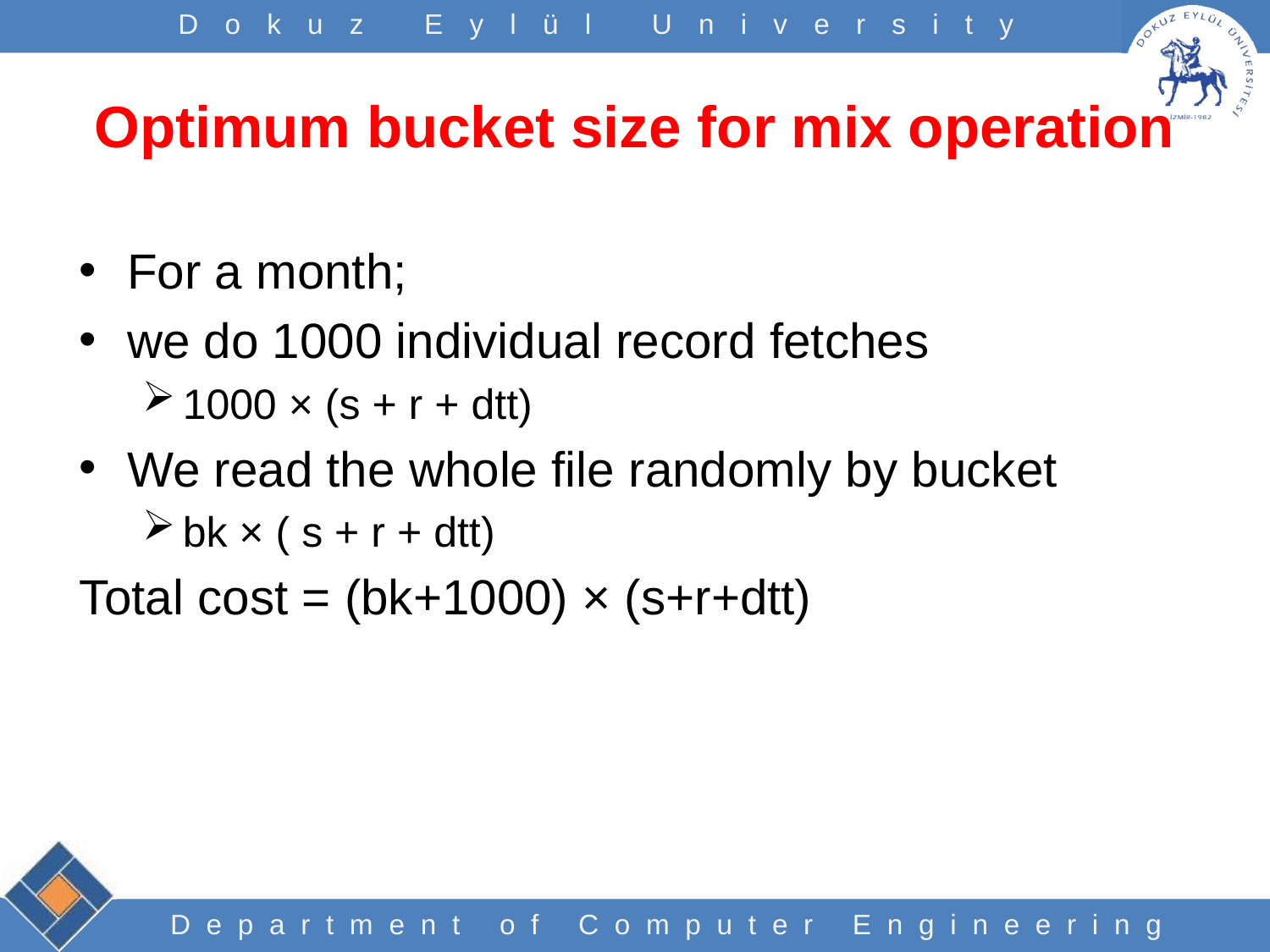

# Optimum bucket size for mix operation
For a month;
we do 1000 individual record fetches
1000 × (s + r + dtt)
We read the whole file randomly by bucket
bk × ( s + r + dtt)
Total cost = (bk+1000) × (s+r+dtt)